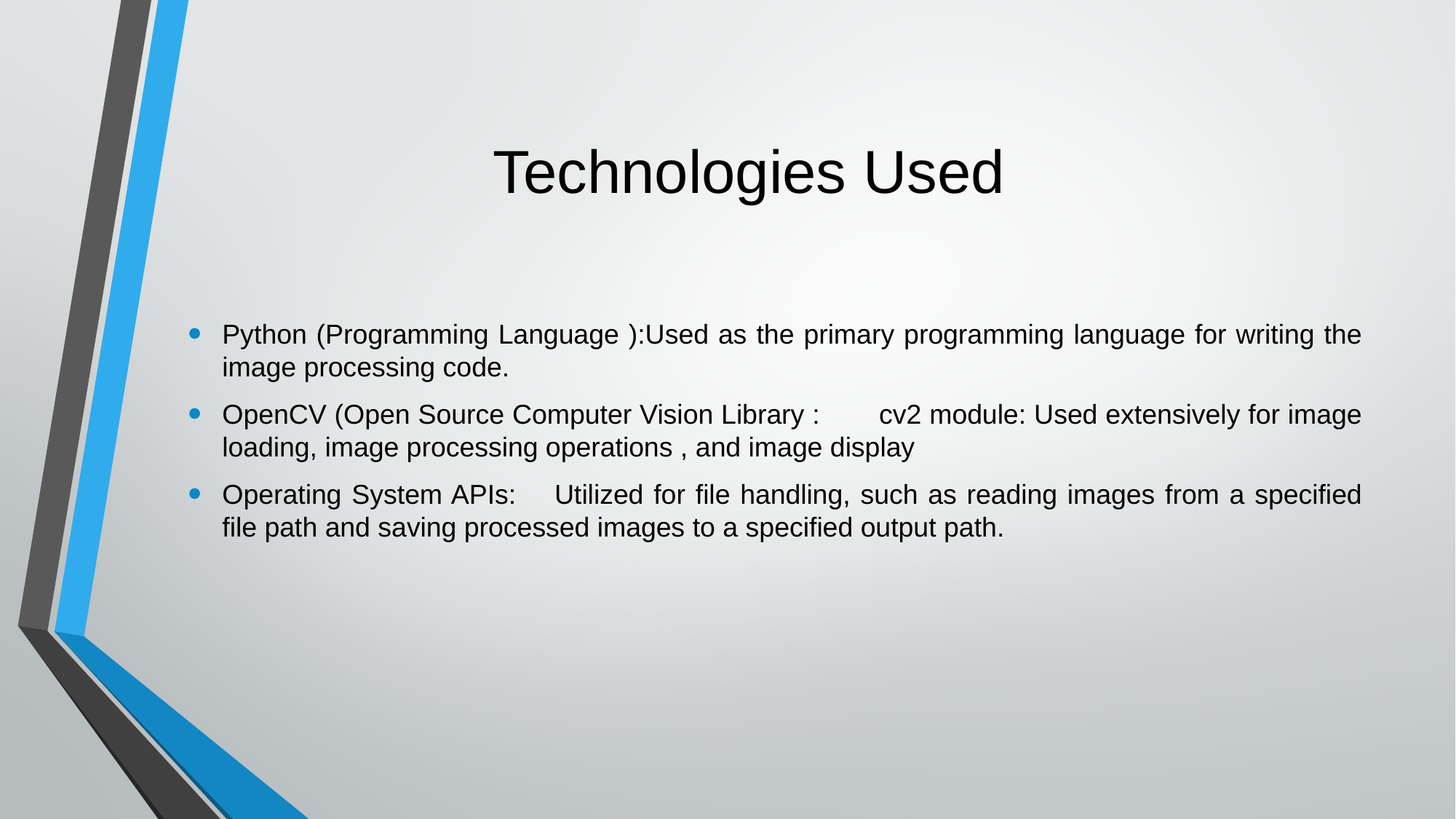

# Technologies Used
Python (Programming Language ):Used as the primary programming language for writing the image processing code.
OpenCV (Open Source Computer Vision Library :	cv2 module: Used extensively for image loading, image processing operations , and image display
Operating System APIs:	Utilized for file handling, such as reading images from a specified file path and saving processed images to a specified output path.